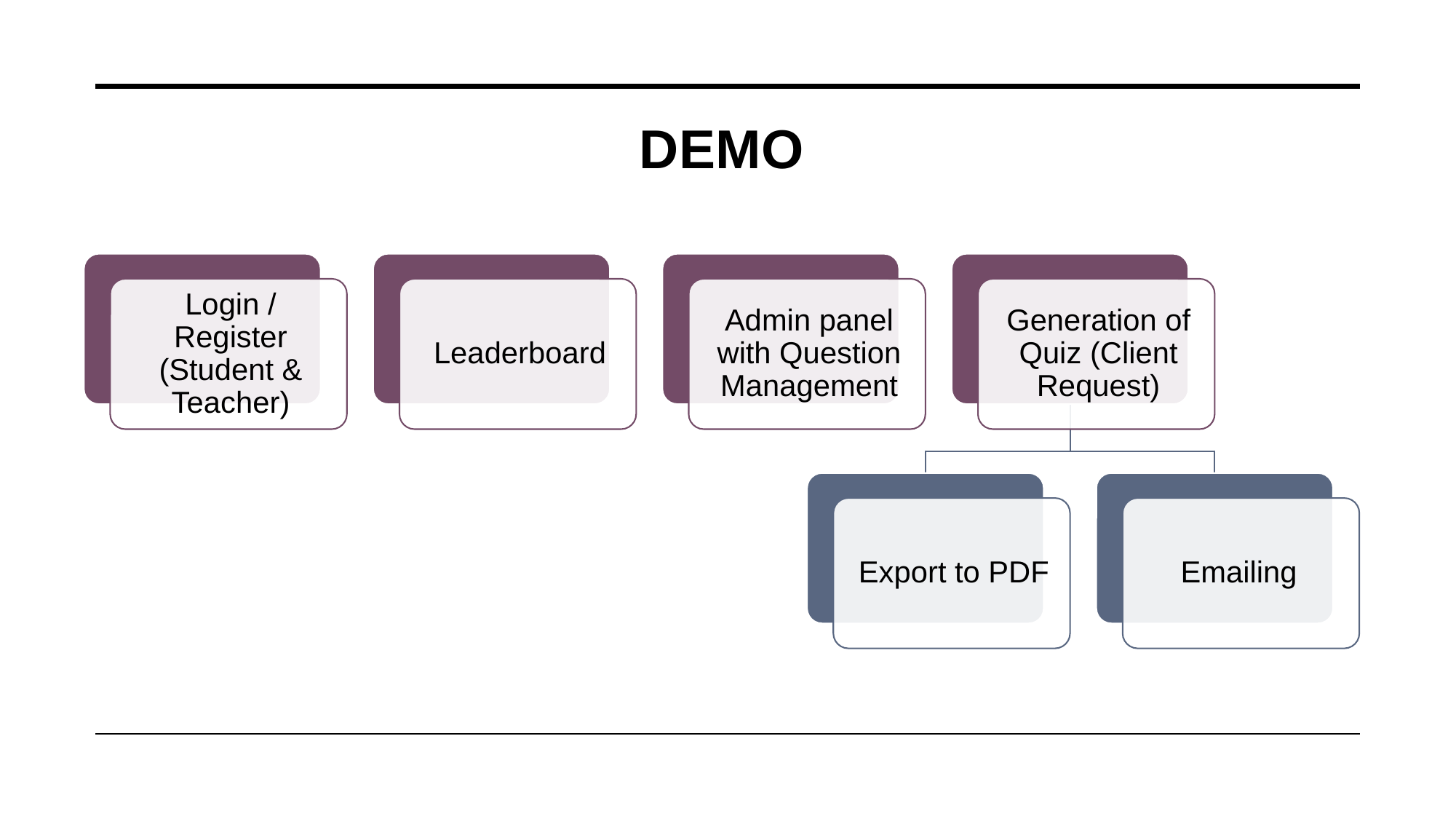

# DEMO
Login / Register (Student & Teacher)
Leaderboard
Admin panel with Question Management
Generation of Quiz (Client Request)
Export to PDF
Emailing